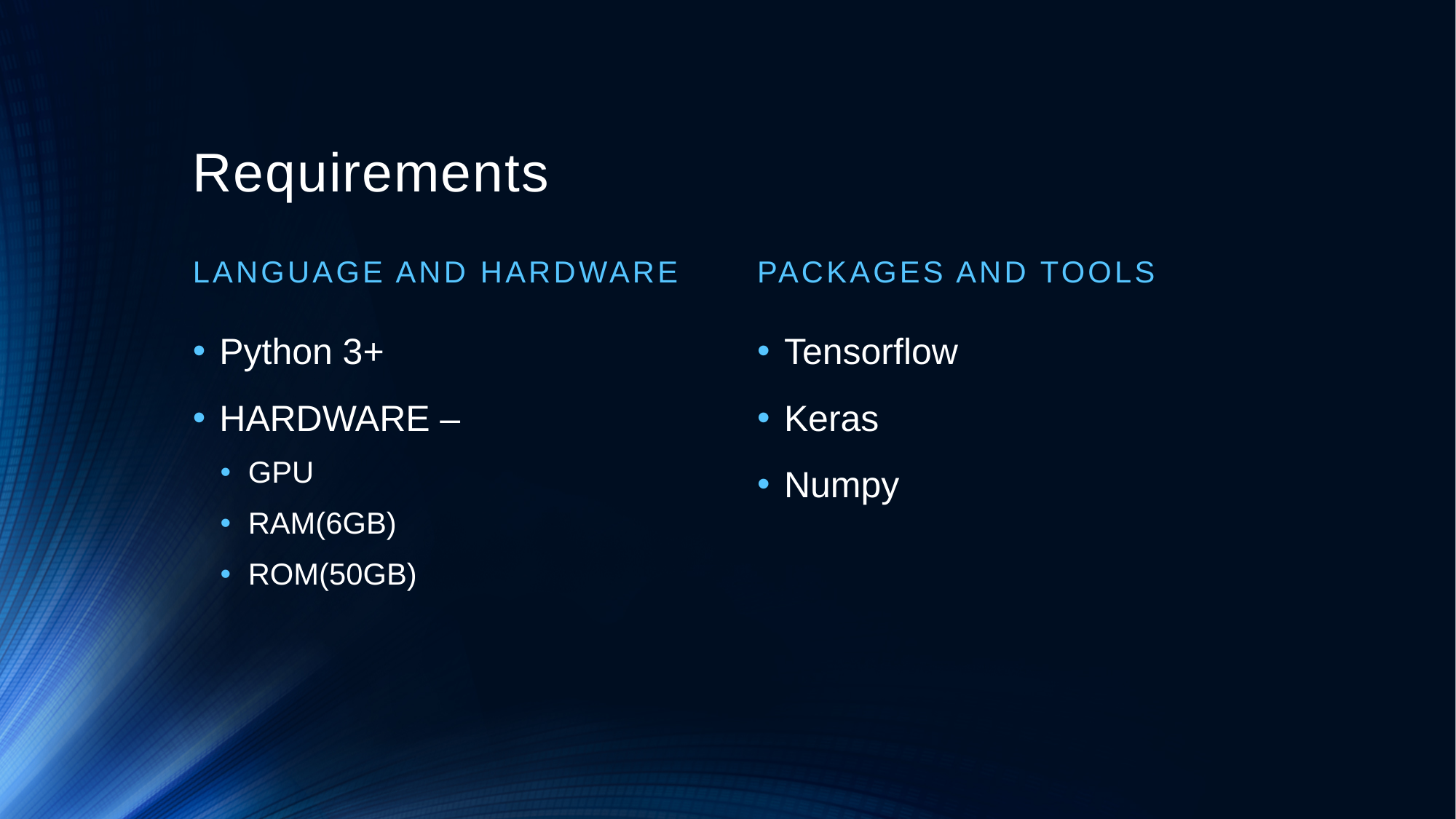

# Requirements
LANGUAGE AND Hardware
Packages and tools
Python 3+
HARDWARE –
GPU
RAM(6GB)
ROM(50GB)

Tensorflow
Keras
Numpy